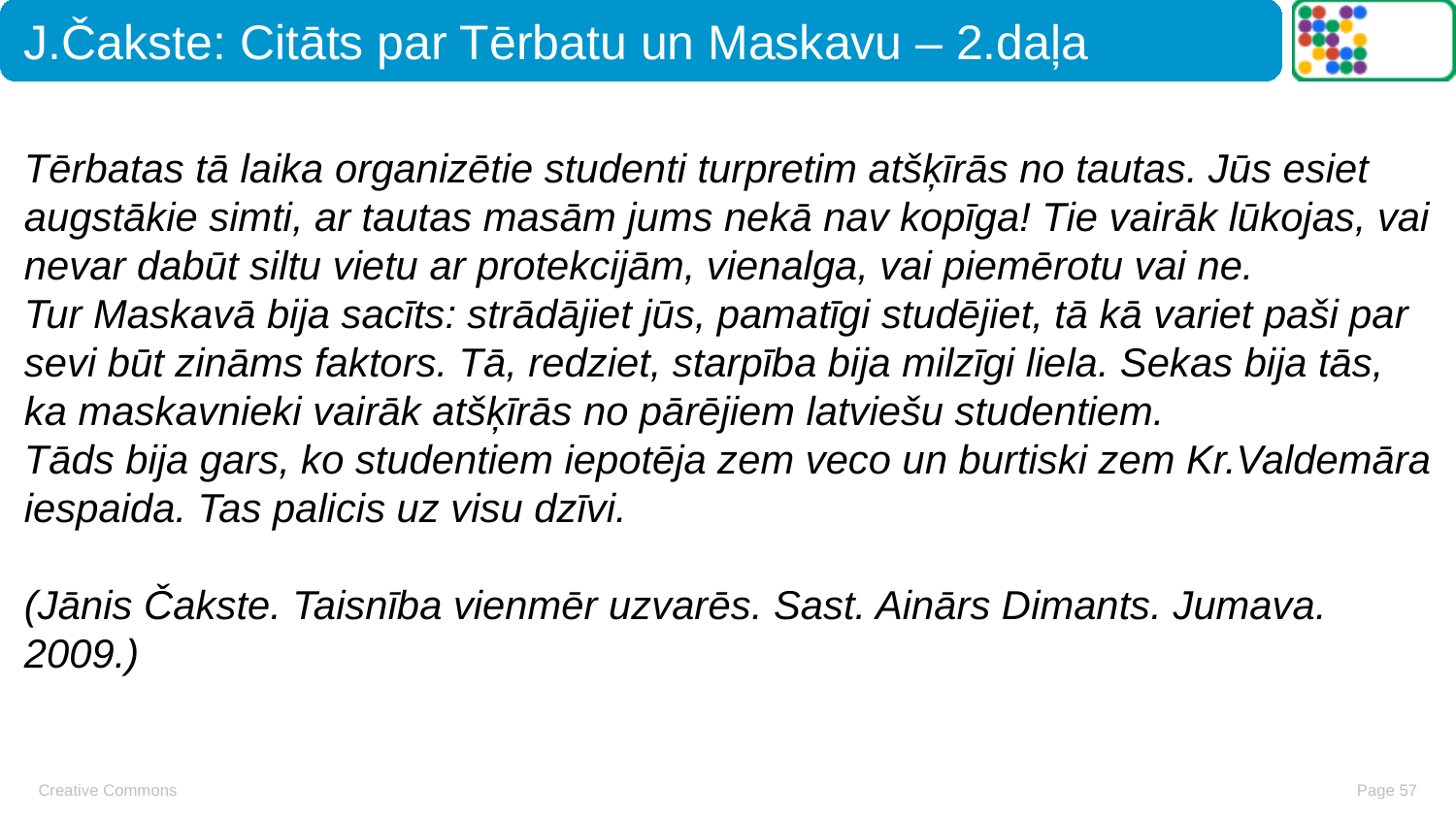

# J.Čakste: Citāts par Tērbatu un Maskavu – 2.daļa
Tērbatas tā laika organizētie studenti turpretim atšķīrās no tautas. Jūs esiet augstākie simti, ar tautas masām jums nekā nav kopīga! Tie vairāk lūkojas, vai nevar dabūt siltu vietu ar protekcijām, vienalga, vai piemērotu vai ne.
Tur Maskavā bija sacīts: strādājiet jūs, pamatīgi studējiet, tā kā variet paši par sevi būt zināms faktors. Tā, redziet, starpība bija milzīgi liela. Sekas bija tās, ka maskavnieki vairāk atšķīrās no pārējiem latviešu studentiem.
Tāds bija gars, ko studentiem iepotēja zem veco un burtiski zem Kr.Valdemāra iespaida. Tas palicis uz visu dzīvi.

(Jānis Čakste. Taisnība vienmēr uzvarēs. Sast. Ainārs Dimants. Jumava. 2009.)